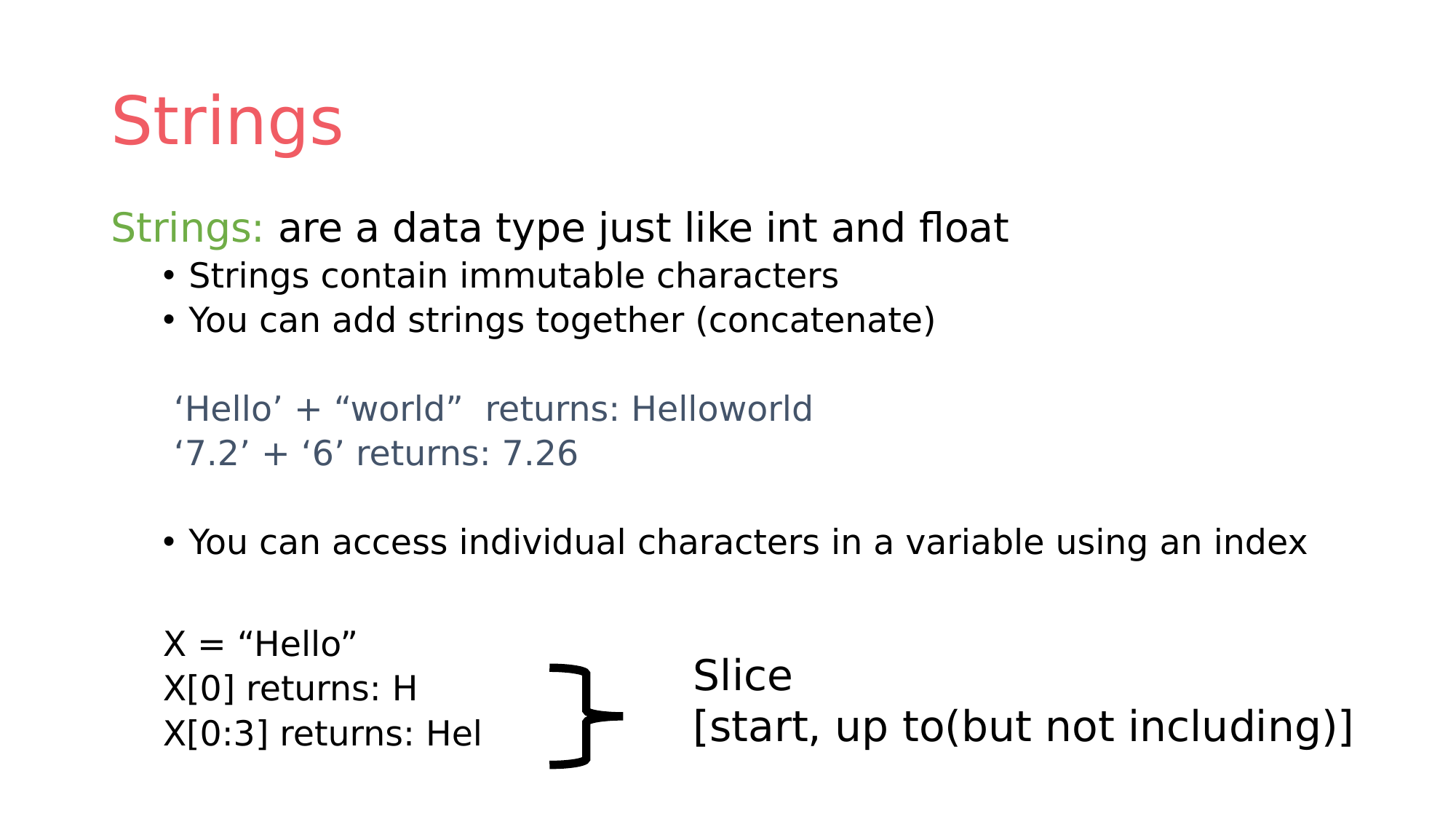

# Strings
Strings: are a data type just like int and float
Strings contain immutable characters
You can add strings together (concatenate)

 ‘Hello’ + “world”  returns: Helloworld
 ‘7.2’ + ‘6’ returns: 7.26

You can access individual characters in a variable using an index

X = “Hello”
X[0] returns: H
X[0:3] returns: Hel

Slice
[start, up to(but not including)]